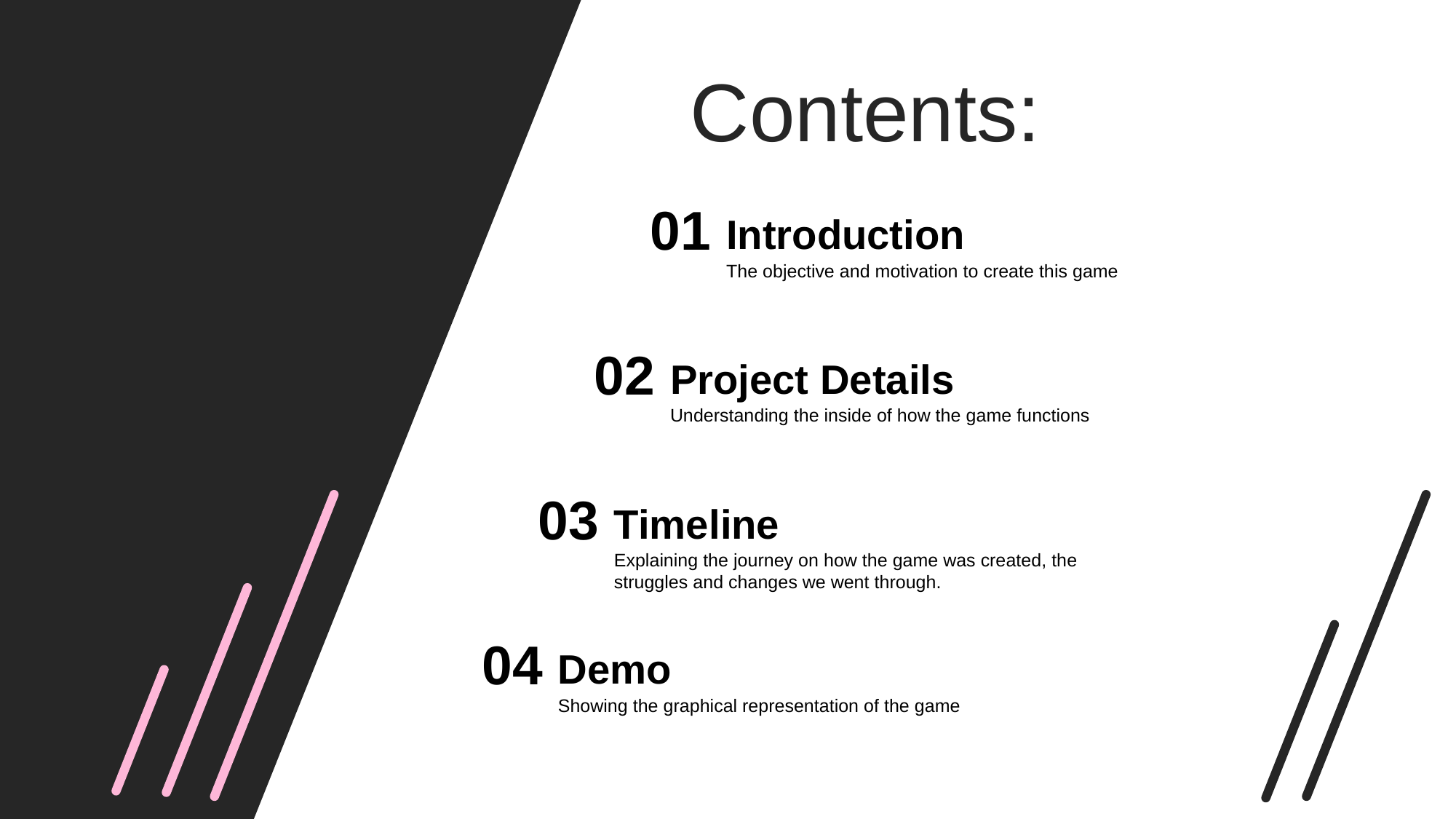

Contents:
01
Introduction
The objective and motivation to create this game
02
Project Details
Understanding the inside of how the game functions
03
Timeline
Explaining the journey on how the game was created, the struggles and changes we went through.
04
Demo
Showing the graphical representation of the game